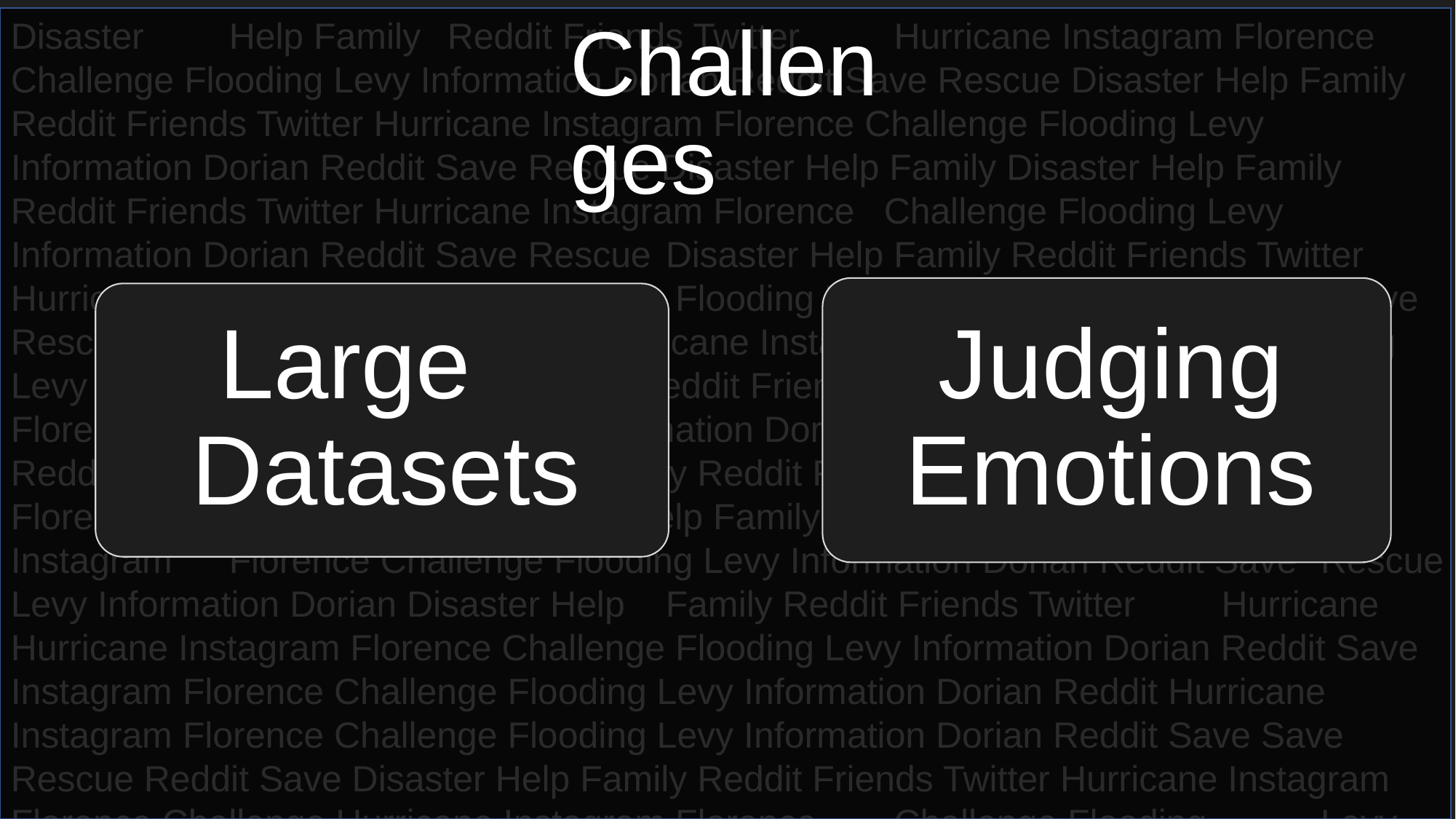

Disaster 	Help Family 	Reddit Friends Twitter	 Hurricane Instagram Florence Challenge Flooding Levy Information Dorian Reddit Save Rescue Disaster Help Family Reddit Friends Twitter Hurricane Instagram Florence Challenge Flooding Levy Information Dorian Reddit Save Rescue Disaster Help Family Disaster Help Family Reddit Friends Twitter Hurricane Instagram Florence 	Challenge Flooding Levy Information Dorian Reddit Save Rescue 	Disaster Help Family Reddit Friends Twitter Hurricane Instagram Florence Challenge Flooding Levy Information Dorian Reddit Save Rescue	Reddit Friends Twitter Hurricane Instagram Florence Challenge Flooding Levy Information Disaster Help Family Reddit Friends Twitter Hurricane Instagram Florence Challenge Flooding Levy Information Dorian 	Reddit Save Rescue Dorian Reddit Save Rescue Disaster Help Family Reddit Friends Twitter Hurricane Instagram Florence Challenge Flooding Disaster Help Family Reddit Friends Twitter Hurricane Instagram 	Florence Challenge Flooding Levy Information Dorian Reddit Save 	Rescue Levy Information Dorian Disaster Help 	Family Reddit Friends Twitter	 Hurricane Hurricane Instagram Florence Challenge Flooding Levy Information Dorian Reddit Save Instagram Florence Challenge Flooding Levy Information Dorian Reddit Hurricane Instagram Florence Challenge Flooding Levy Information Dorian Reddit Save Save 	Rescue Reddit Save Disaster Help Family Reddit Friends Twitter Hurricane Instagram Florence Challenge Hurricane Instagram Florence	 Challenge Flooding 	Levy Information Dorian Reddit Save Flooding Levy Information Dorian Reddit Disaster Help Family Reddit Friends Twitter Hurricane Hurricane Instagram 	Florence Challenge Flooding Levy Information Dorian Reddit Save Instagram Florence Challenge Flooding Levy Information Dorian Reddit Save Rescue Save Rescue 	Rescue Hurricane Instagram Florence Challenge 	Flooding Hurricane Instagram Florence Challenge Flooding Levy Information Dorian Reddit Save Levy Information Dorian Reddit Save Hurricane Instagram Florence Challenge Flooding

# Challenges
Large    Datasets
Judging Emotions